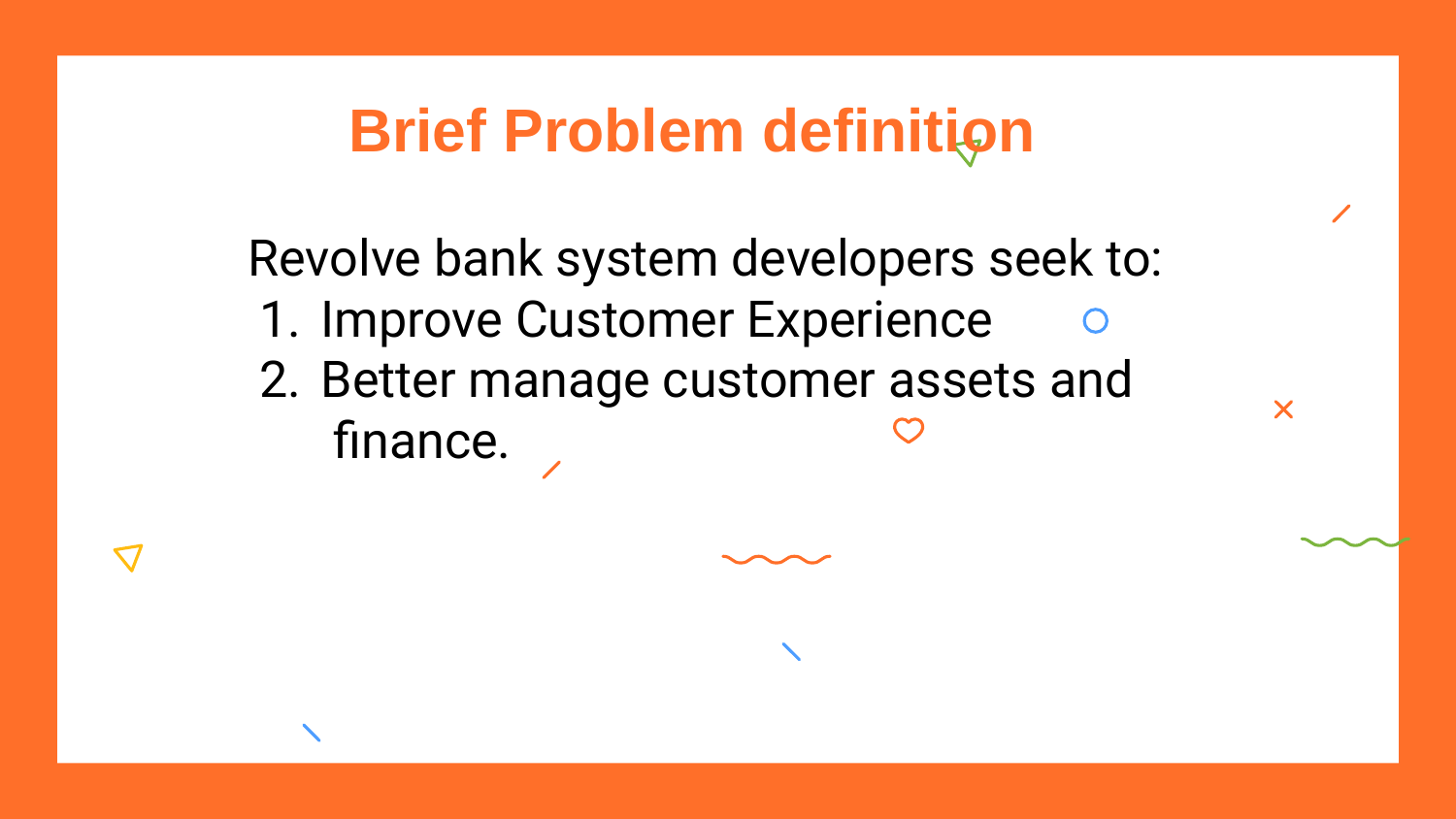

# Brief Problem definition
Revolve bank system developers seek to:
Improve Customer Experience
Better manage customer assets and     finance.